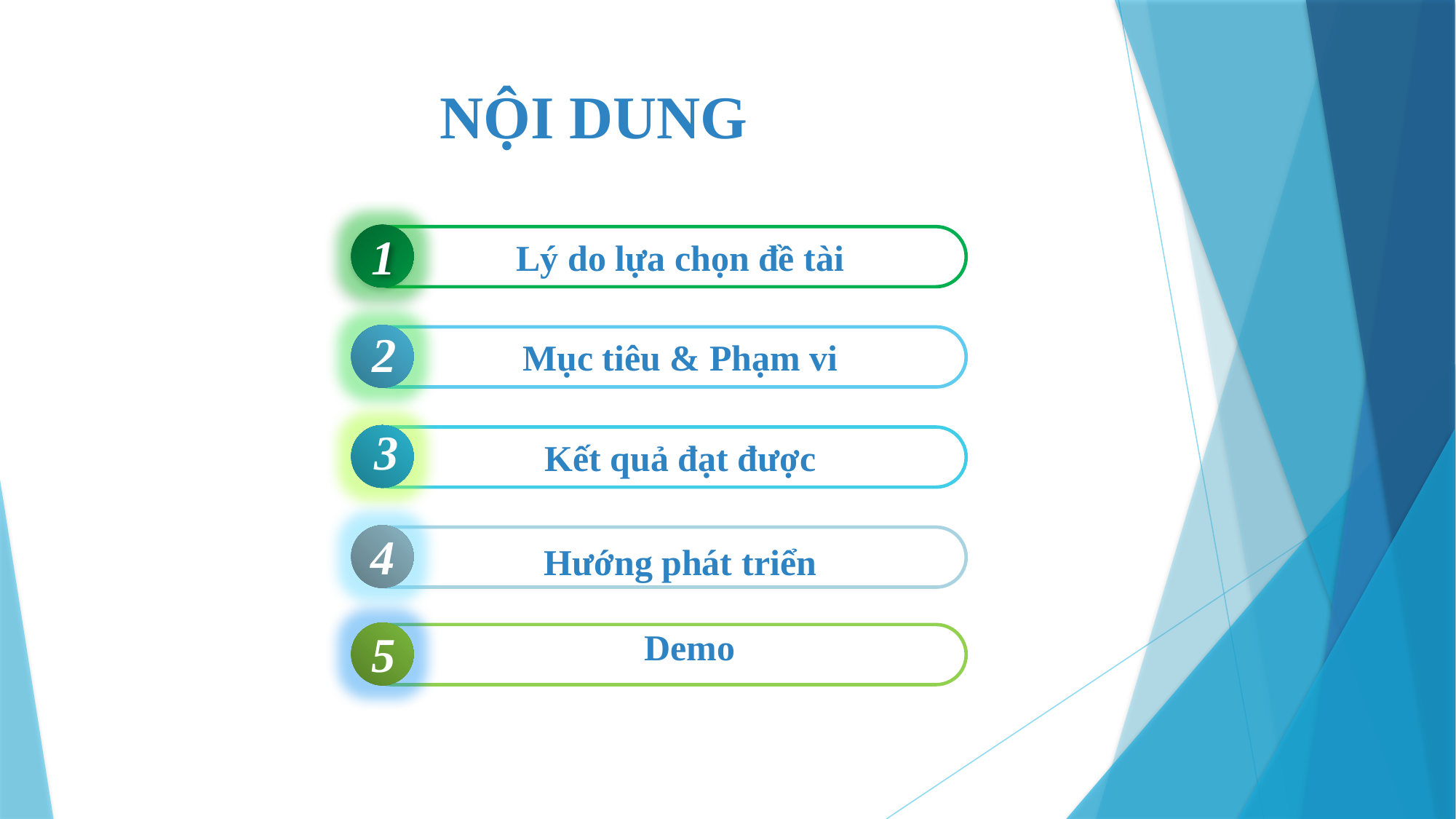

# NỘI DUNG
1

Lý do lựa chọn đề tài
2

Mục tiêu & Phạm vi
3

Kết quả đạt được
4

Hướng phát triển
5
Demo